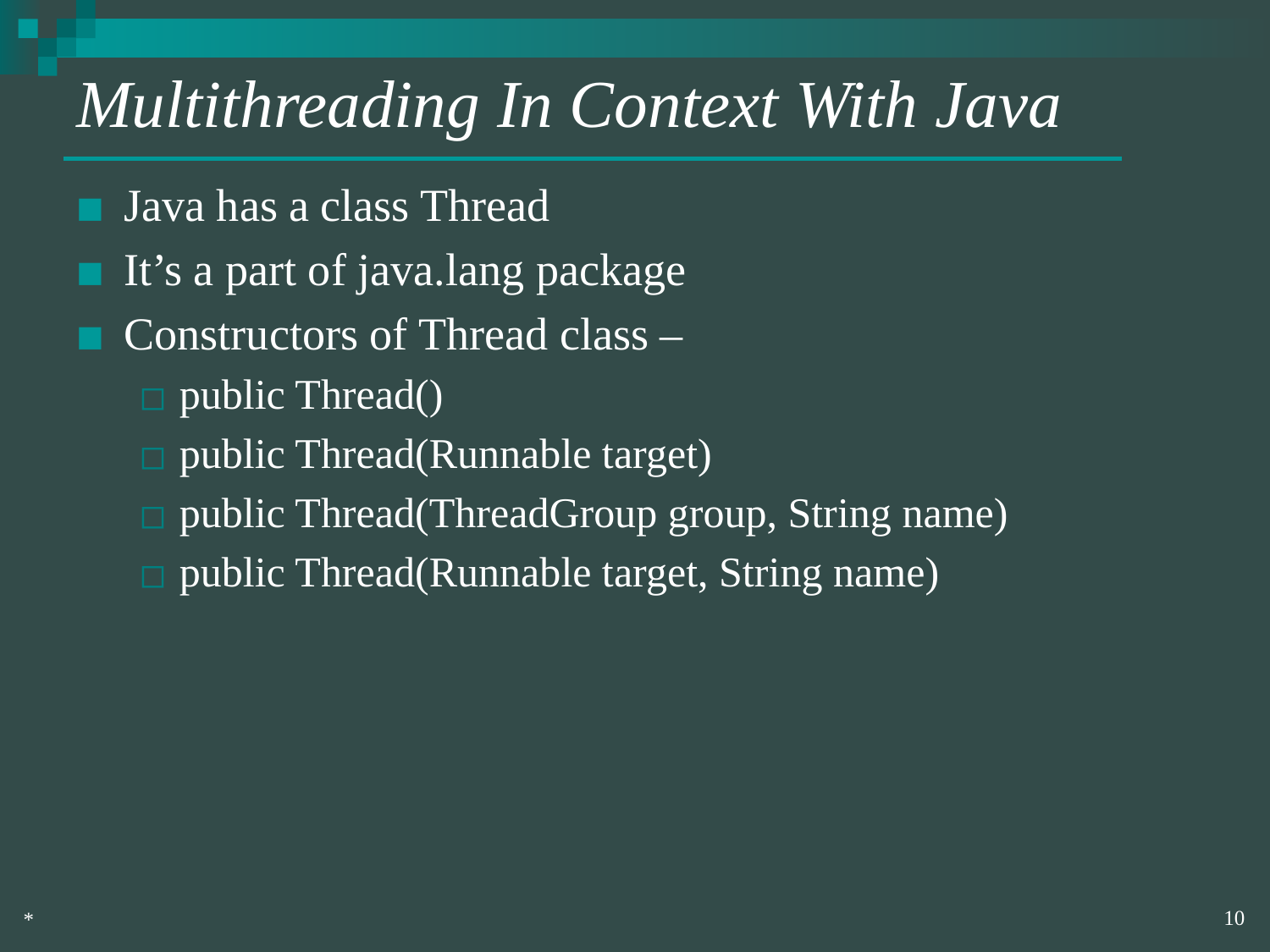

# Multithreading In Context With Java
Java has a class Thread
It’s a part of java.lang package
Constructors of Thread class –
public Thread()
public Thread(Runnable target)
public Thread(ThreadGroup group, String name)
public Thread(Runnable target, String name)
10